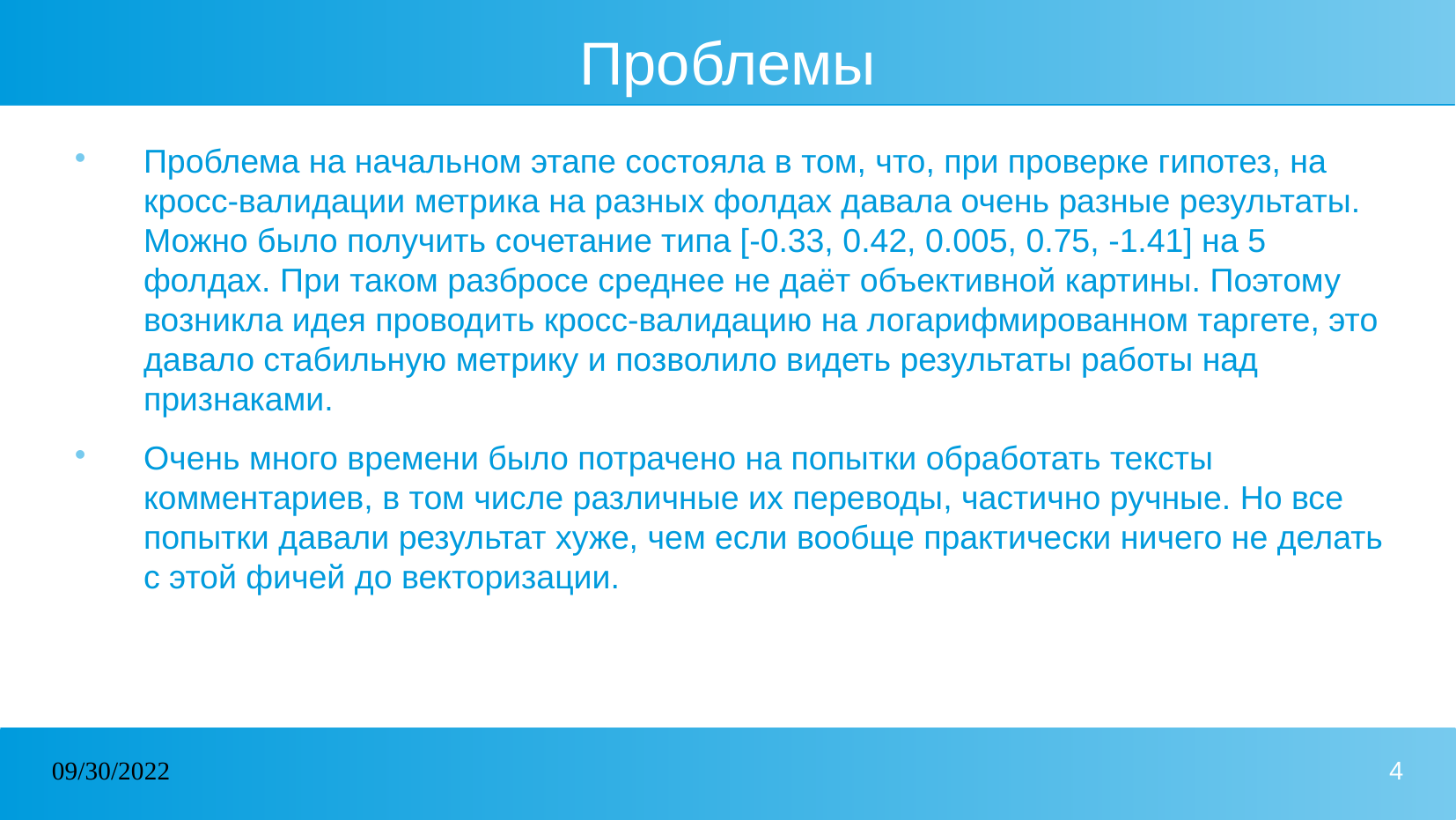

# Проблемы
Проблема на начальном этапе состояла в том, что, при проверке гипотез, на кросс-валидации метрика на разных фолдах давала очень разные результаты. Можно было получить сочетание типа [-0.33, 0.42, 0.005, 0.75, -1.41] на 5 фолдах. При таком разбросе среднее не даёт объективной картины. Поэтому возникла идея проводить кросс-валидацию на логарифмированном таргете, это давало стабильную метрику и позволило видеть результаты работы над признаками.
Очень много времени было потрачено на попытки обработать тексты комментариев, в том числе различные их переводы, частично ручные. Но все попытки давали результат хуже, чем если вообще практически ничего не делать с этой фичей до векторизации.
09/30/2022
4